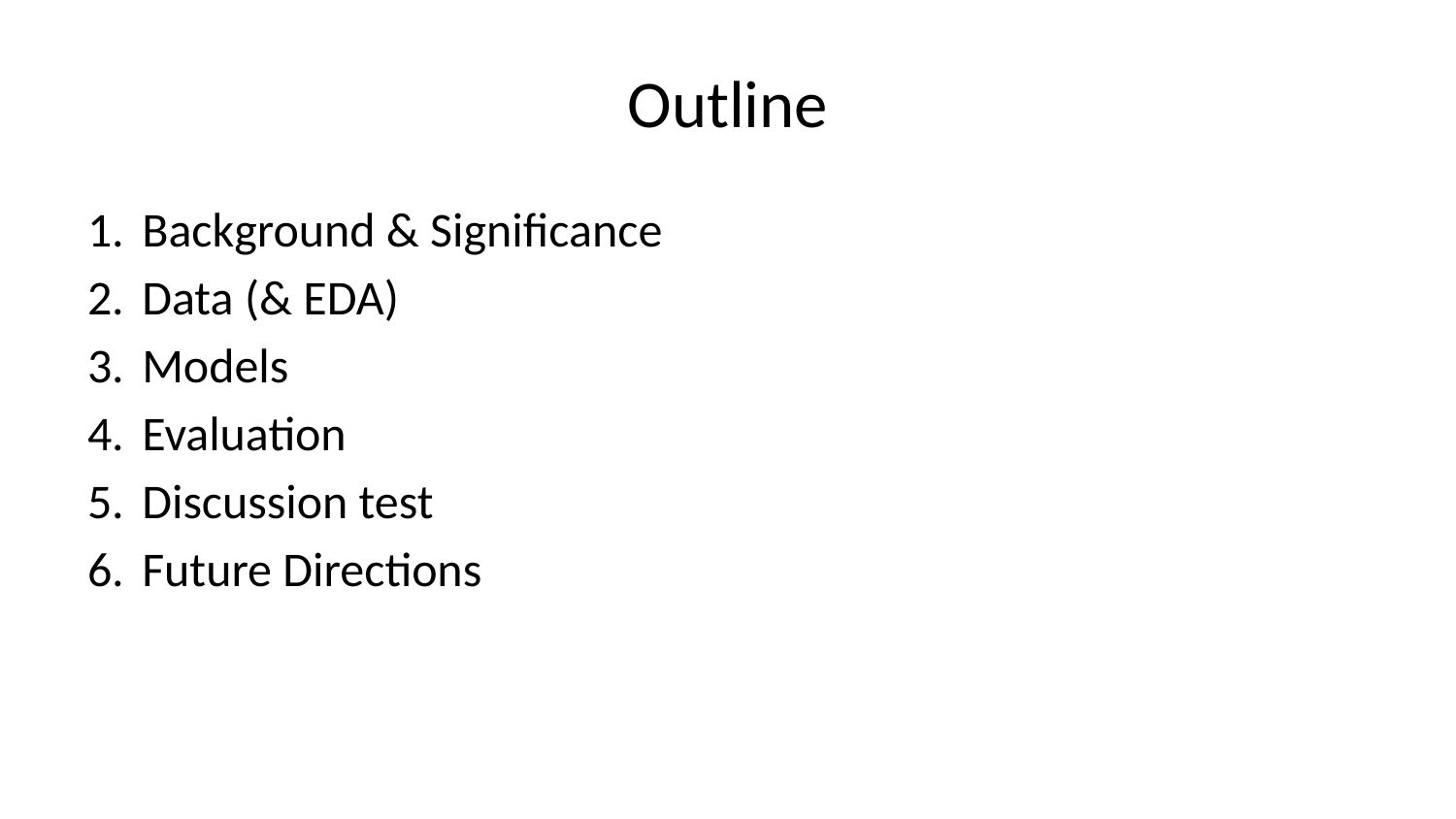

# Outline
Background & Significance
Data (& EDA)
Models
Evaluation
Discussion test
Future Directions